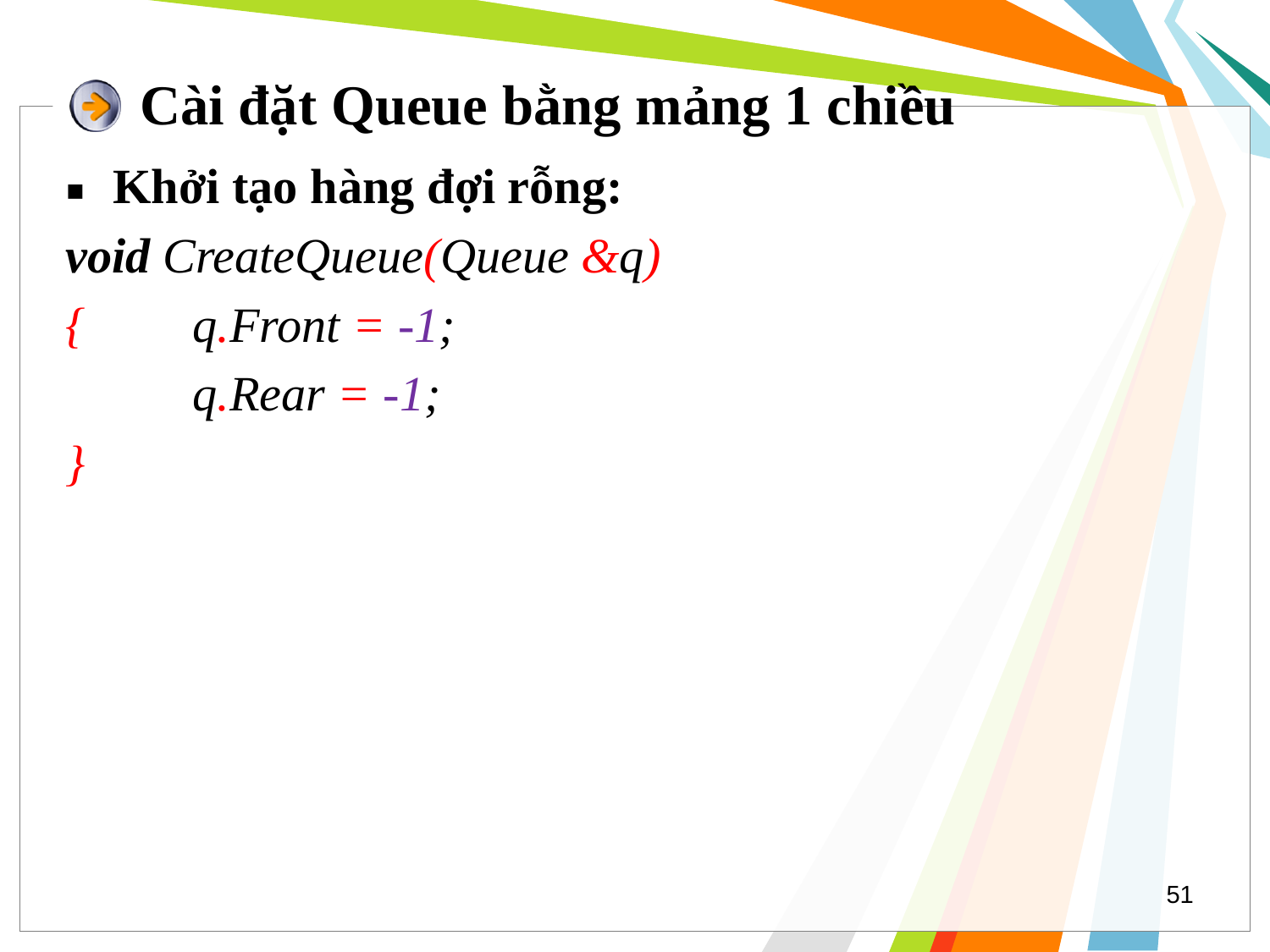

# Cài đặt Queue bằng mảng 1 chiều
Khởi tạo hàng đợi rỗng:
void CreateQueue(Queue &q)
{	q.Front = -1;
	q.Rear = -1;
}
51